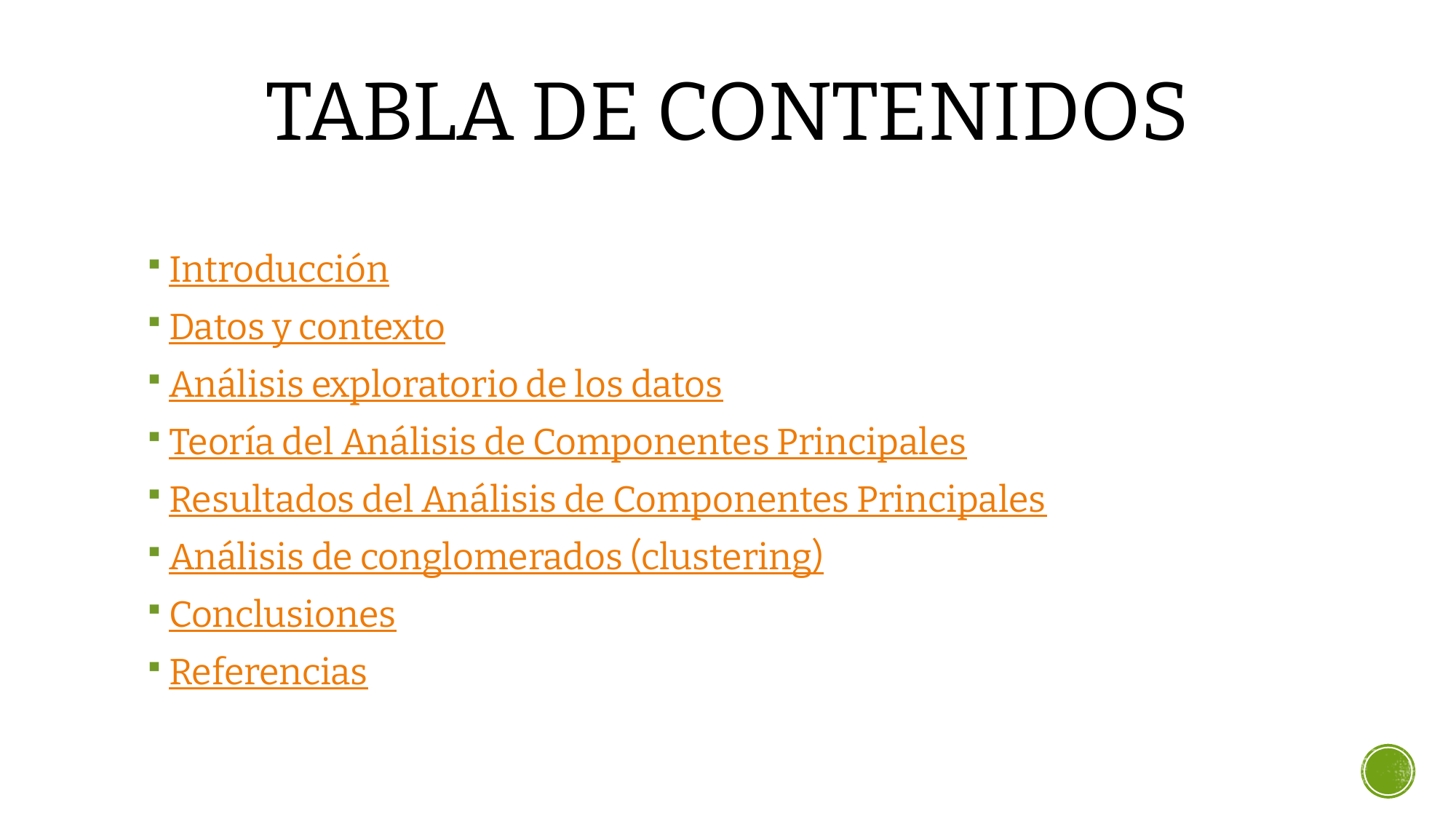

# Tabla de contenidos
Introducción
Datos y contexto
Análisis exploratorio de los datos
Teoría del Análisis de Componentes Principales
Resultados del Análisis de Componentes Principales
Análisis de conglomerados (clustering)
Conclusiones
Referencias